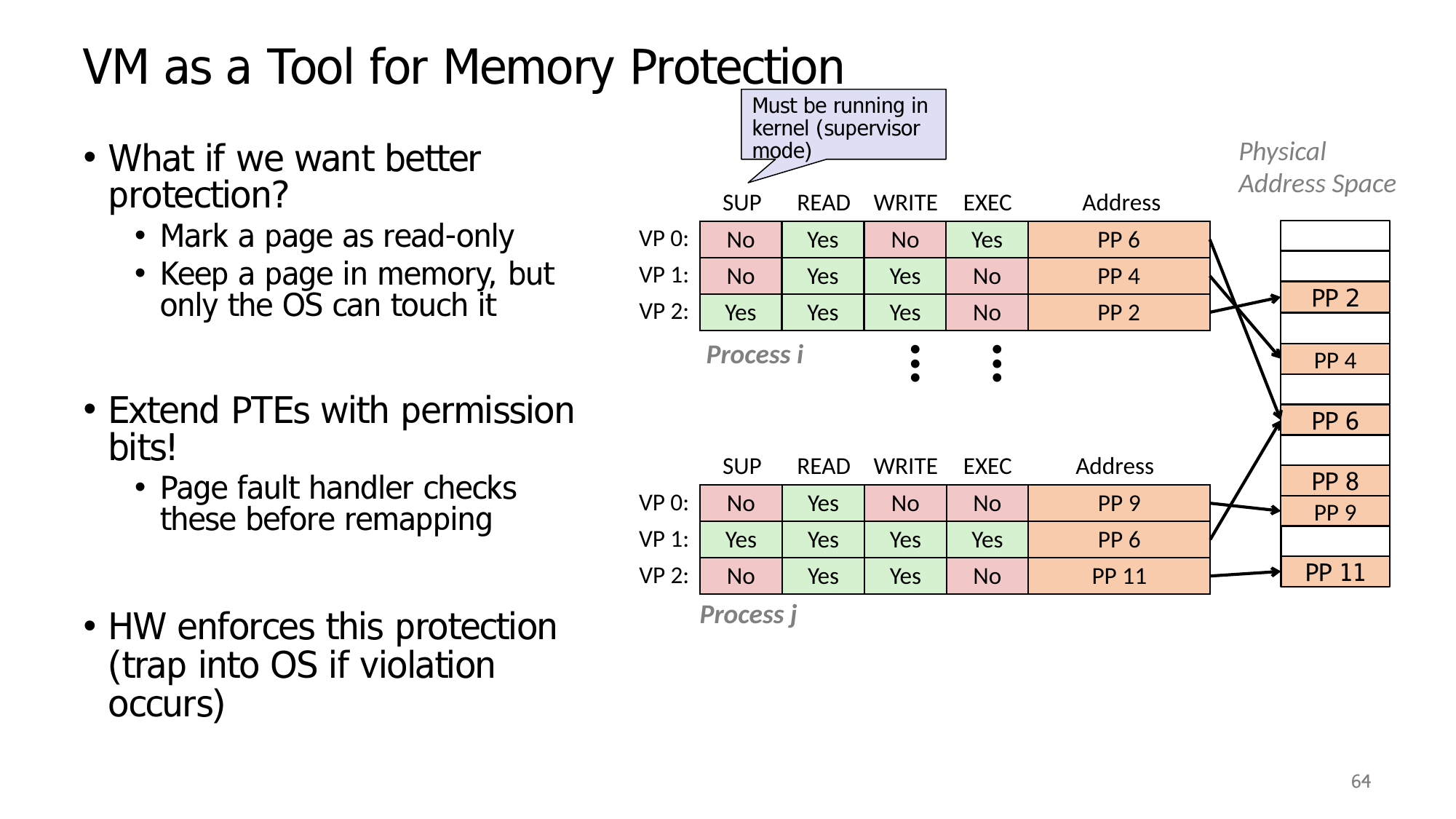

# VM as a Tool for Memory Protection
Must be running in kernel (supervisor mode)
Physical Address Space
What if we want better protection?
Mark a page as read-only
Keep a page in memory, but only the OS can touch it

Extend PTEs with permission bits!
Page fault handler checks these before remapping

HW enforces this protection (trap into OS if violation occurs)

EXEC
SUP
READ
WRITE
Address

VP 0:
No
Yes
No
Yes
PP 6

VP 1:
No
Yes
Yes
No
PP 4
PP 2
VP 2:
Yes
Yes
Yes
No
PP 2

Process i
•
•
•
•
•
•
PP 4

PP 6

EXEC
SUP
READ
WRITE
Address
PP 8
No
Yes
No
No
PP 9
VP 0:
PP 9
Yes
Yes
Yes
Yes
PP 6
VP 1:

PP 11
No
Yes
Yes
No
PP 11
VP 2:
Process j
64